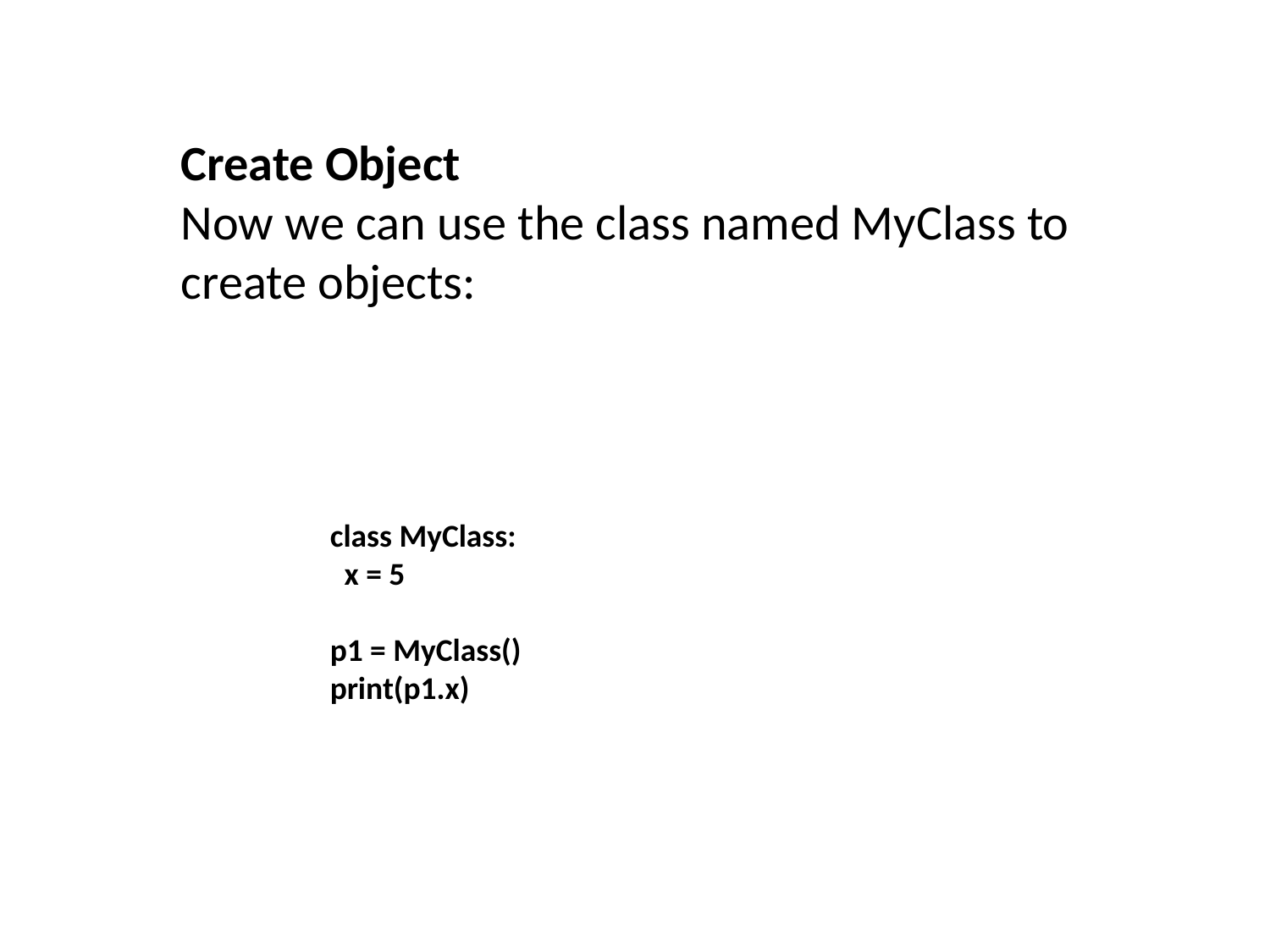

Create Object
Now we can use the class named MyClass to create objects:
class MyClass:
  x = 5

p1 = MyClass()
print(p1.x)